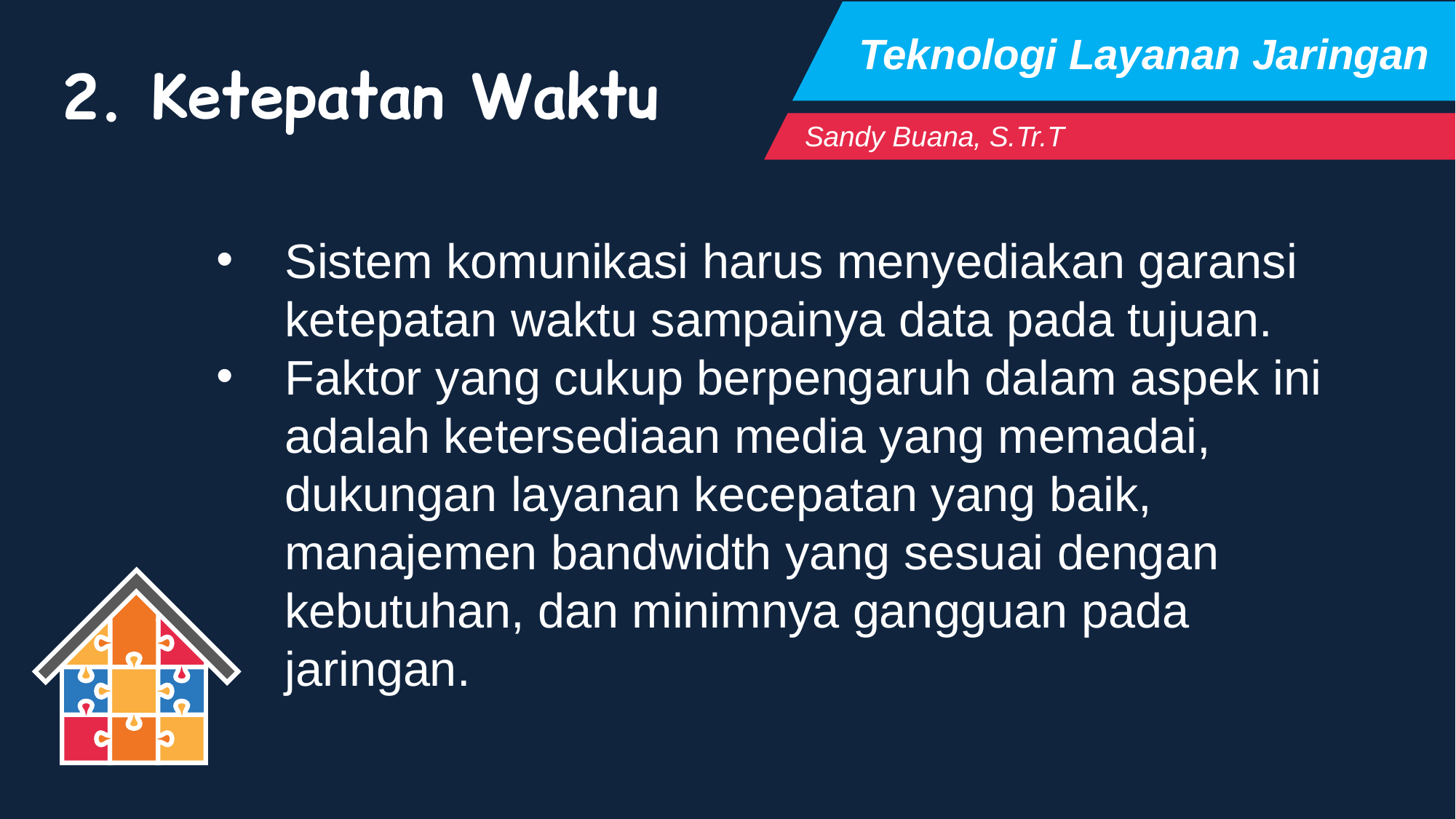

Teknologi Layanan Jaringan
2. Ketepatan Waktu

Sandy Buana, S.Tr.T
Sistem komunikasi harus menyediakan garansi ketepatan waktu sampainya data pada tujuan.
Faktor yang cukup berpengaruh dalam aspek ini adalah ketersediaan media yang memadai, dukungan layanan kecepatan yang baik, manajemen bandwidth yang sesuai dengan kebutuhan, dan minimnya gangguan pada jaringan.